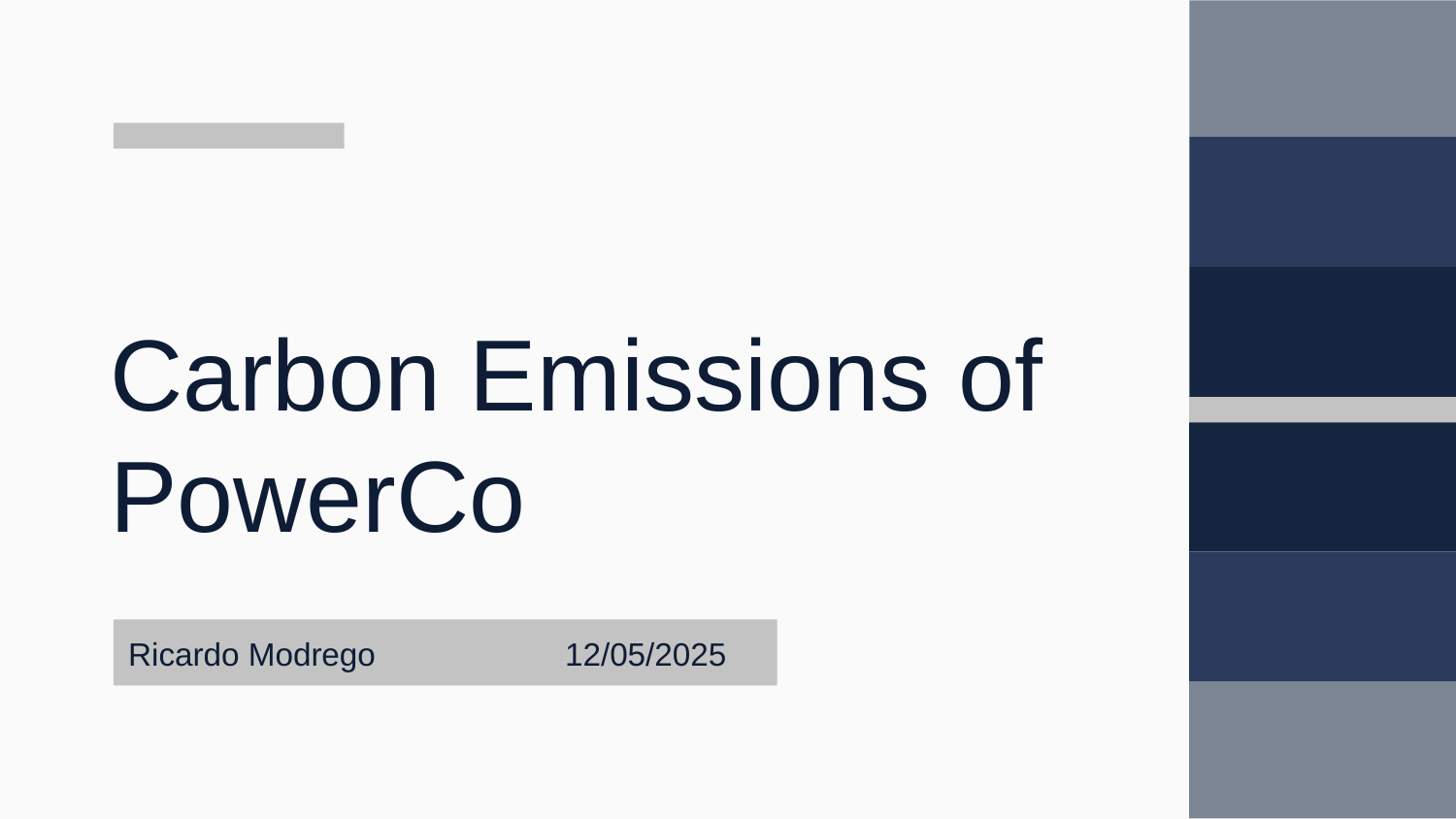

# Carbon Emissions of PowerCo
Ricardo Modrego		12/05/2025